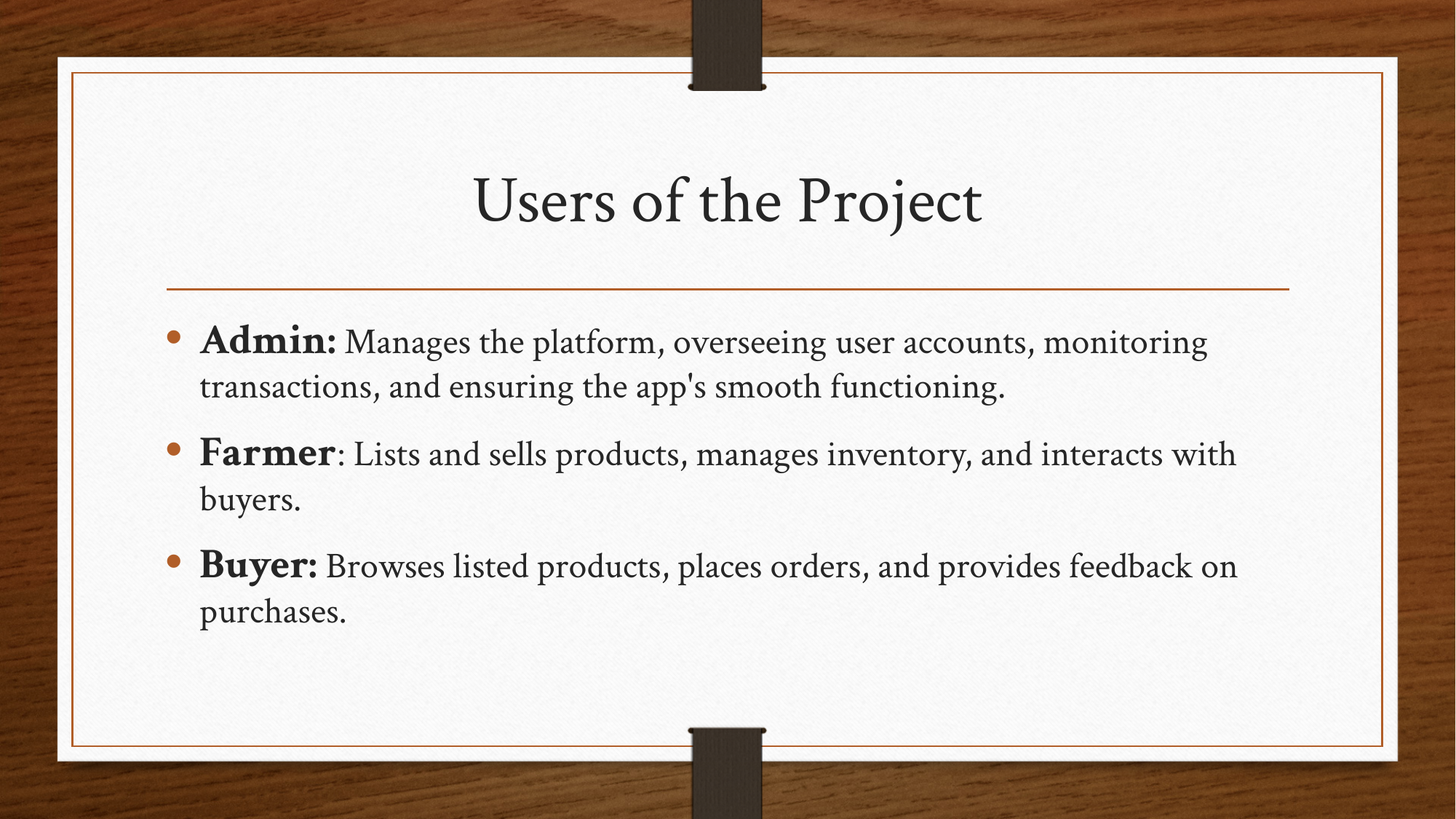

# Users of the Project
Admin: Manages the platform, overseeing user accounts, monitoring transactions, and ensuring the app's smooth functioning.
Farmer: Lists and sells products, manages inventory, and interacts with buyers.
Buyer: Browses listed products, places orders, and provides feedback on purchases.